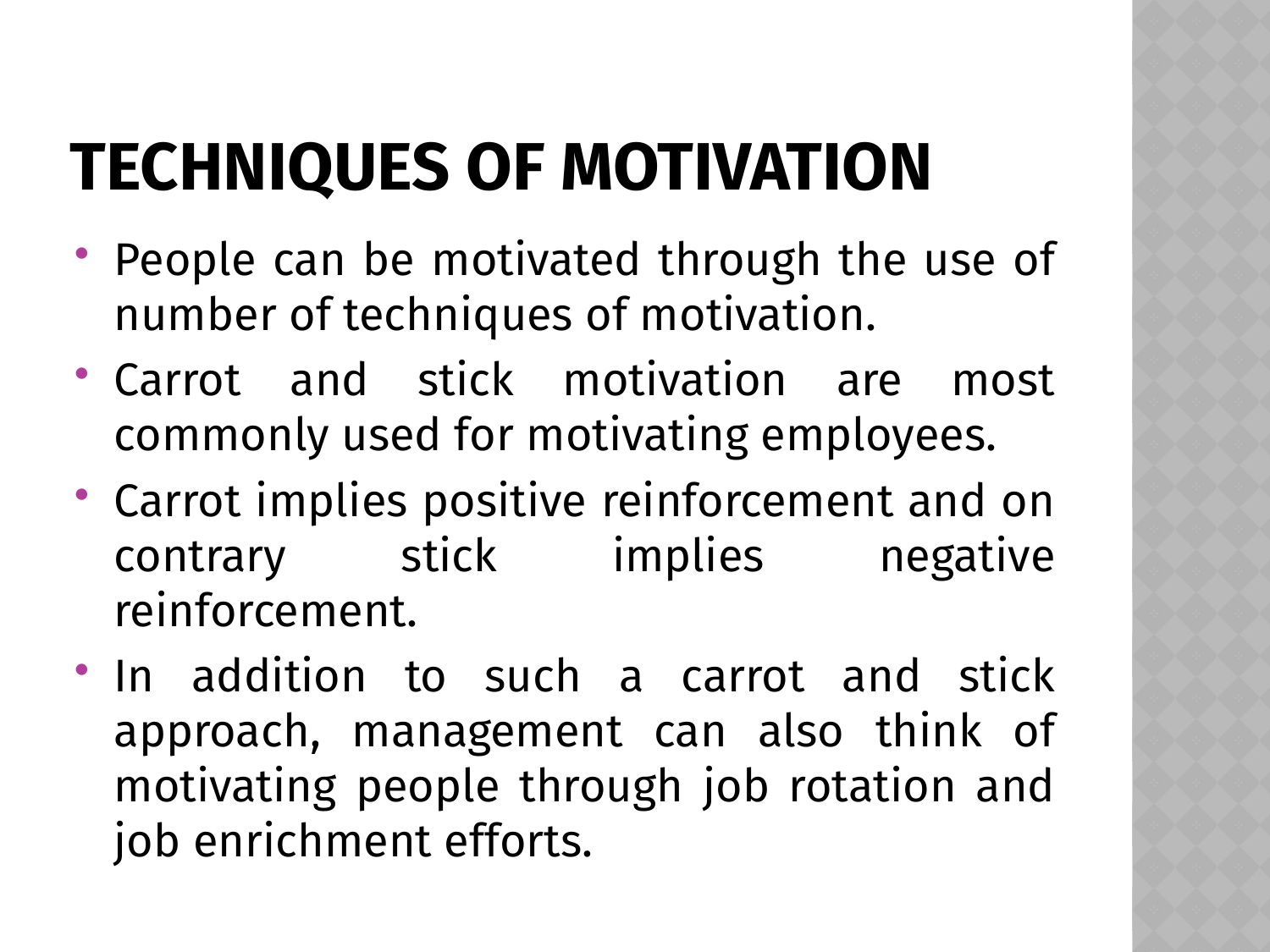

# Techniques of motivation
People can be motivated through the use of number of techniques of motivation.
Carrot and stick motivation are most commonly used for motivating employees.
Carrot implies positive reinforcement and on contrary stick implies negative reinforcement.
In addition to such a carrot and stick approach, management can also think of motivating people through job rotation and job enrichment efforts.